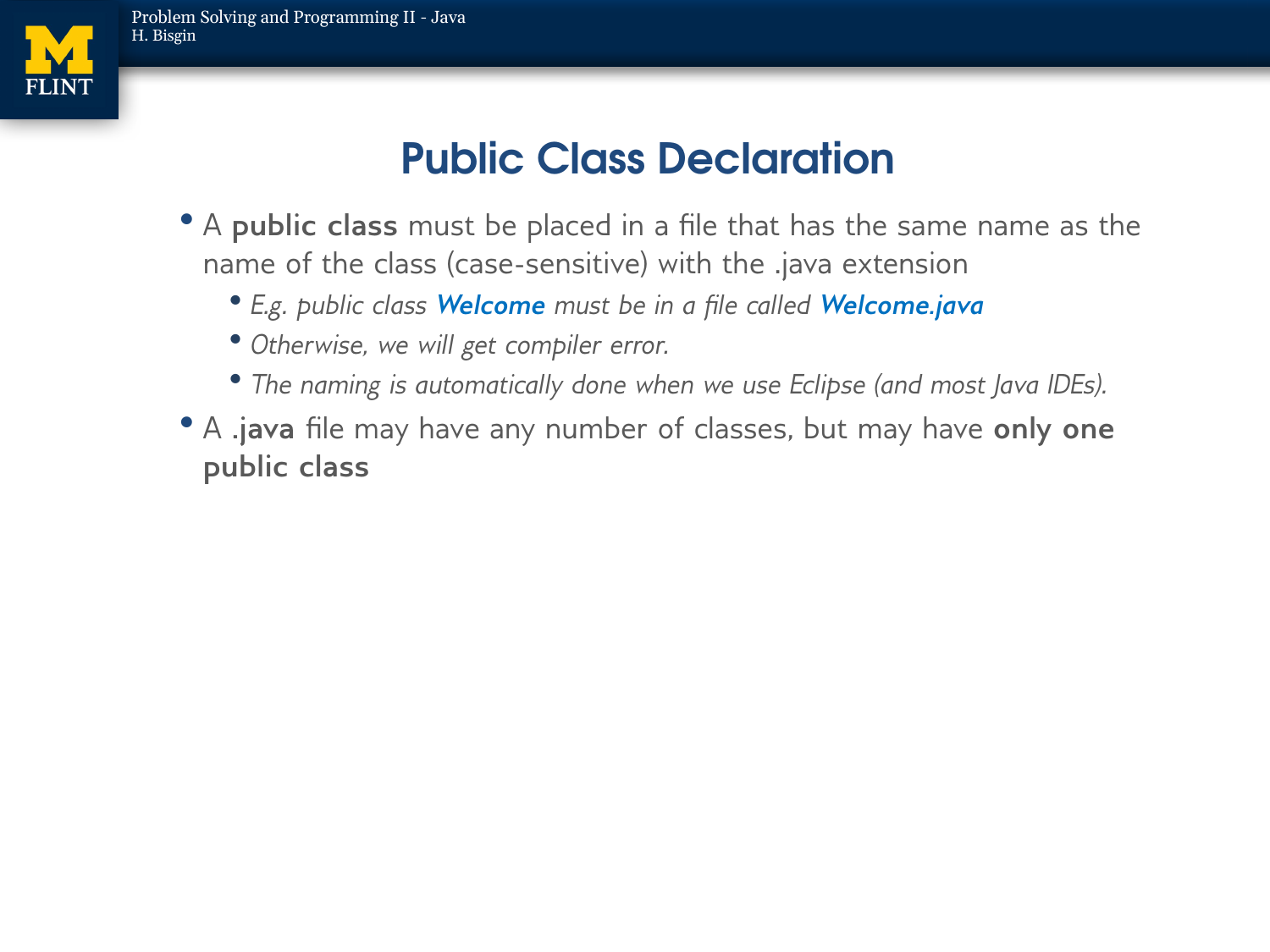

# Public Class Declaration
A public class must be placed in a file that has the same name as the name of the class (case-sensitive) with the .java extension
E.g. public class Welcome must be in a file called Welcome.java
Otherwise, we will get compiler error.
The naming is automatically done when we use Eclipse (and most Java IDEs).
A .java file may have any number of classes, but may have only one public class